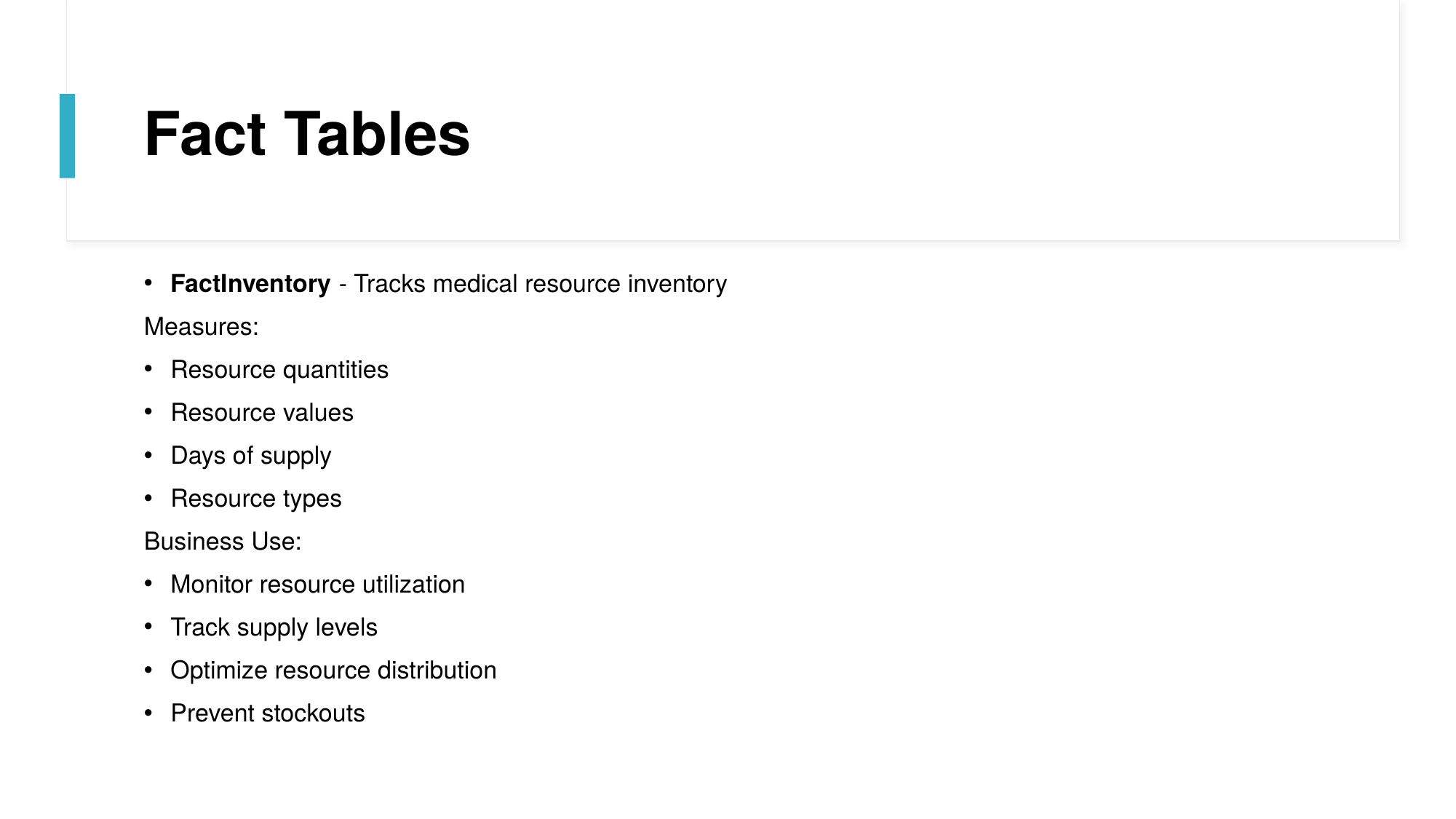

# Fact Tables
FactInventory - Tracks medical resource inventory
Measures:
Resource quantities
Resource values
Days of supply
Resource types
Business Use:
Monitor resource utilization
Track supply levels
Optimize resource distribution
Prevent stockouts